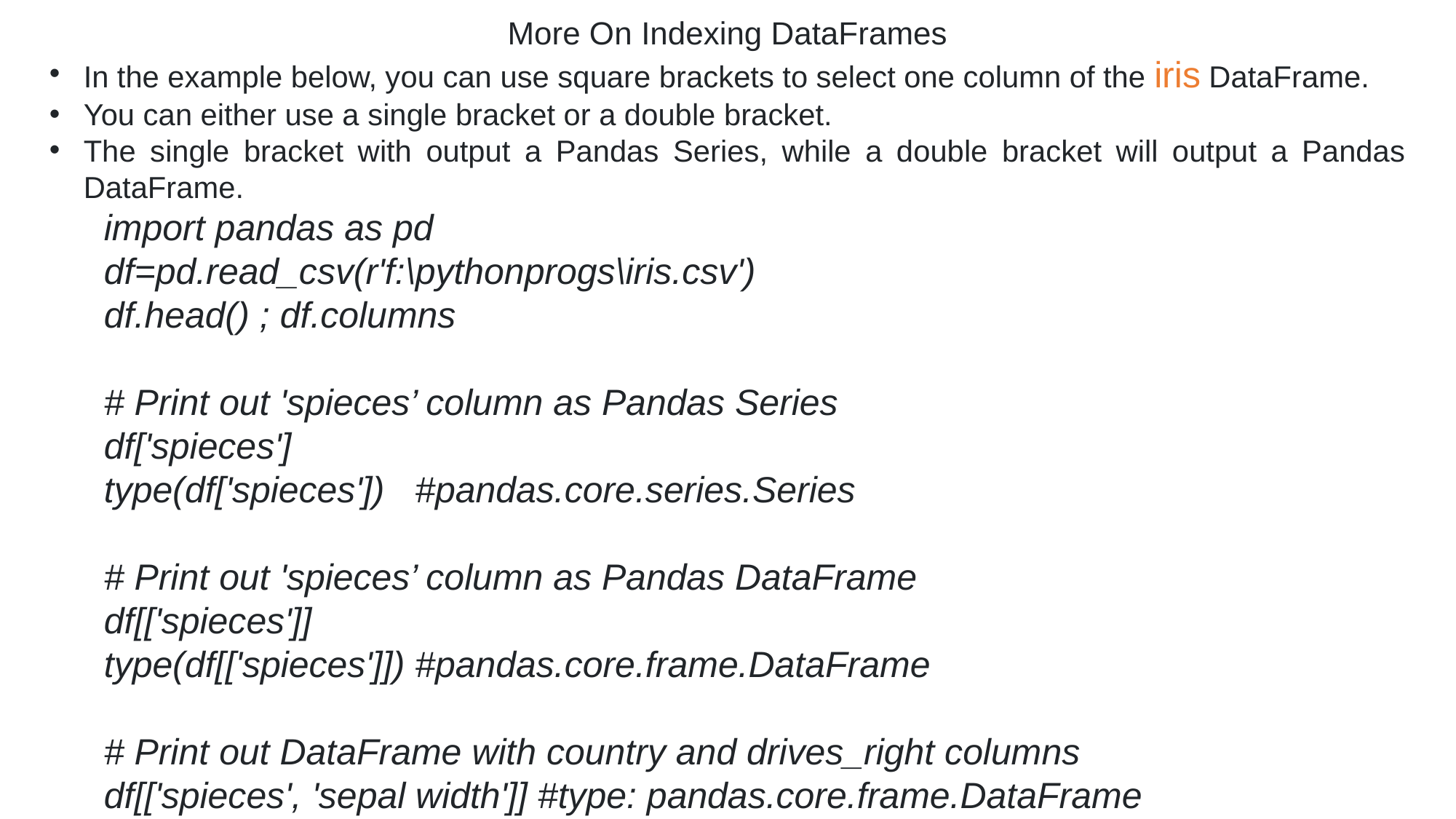

# More On Indexing DataFrames
In the example below, you can use square brackets to select one column of the iris DataFrame.
You can either use a single bracket or a double bracket.
The single bracket with output a Pandas Series, while a double bracket will output a Pandas DataFrame.
import pandas as pd
df=pd.read_csv(r'f:\pythonprogs\iris.csv')
df.head() ; df.columns

# Print out 'spieces’ column as Pandas Series
df['spieces']
type(df['spieces'])   #pandas.core.series.Series

# Print out 'spieces’ column as Pandas DataFrame
df[['spieces']]
type(df[['spieces']]) #pandas.core.frame.DataFrame

# Print out DataFrame with country and drives_right columns
df[['spieces', 'sepal width']] #type: pandas.core.frame.DataFrame